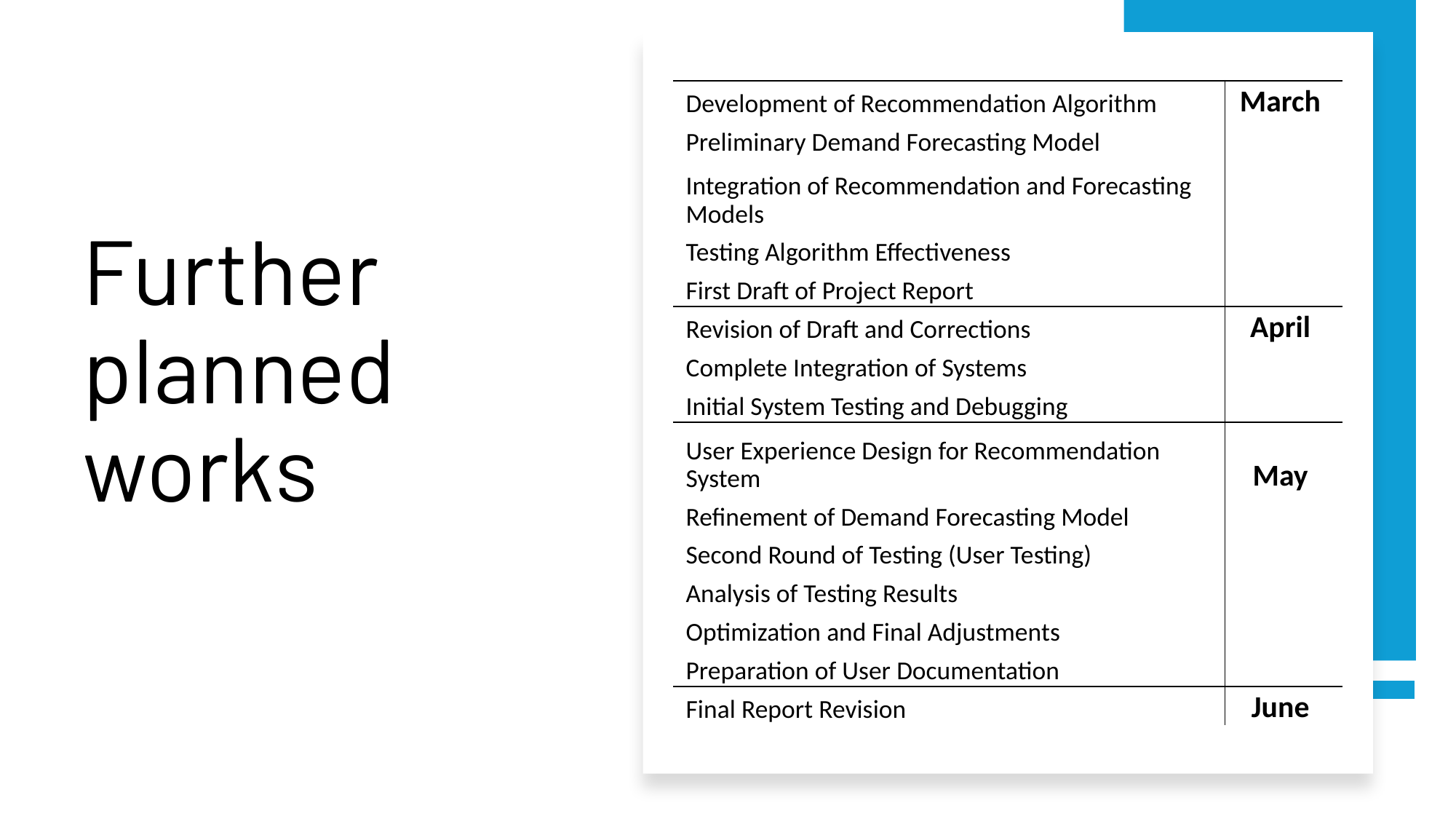

| Development of Recommendation Algorithm | March |
| --- | --- |
| Preliminary Demand Forecasting Model |  |
| Integration of Recommendation and Forecasting Models |  |
| Testing Algorithm Effectiveness |  |
| First Draft of Project Report |  |
| Revision of Draft and Corrections | April |
| Complete Integration of Systems |  |
| Initial System Testing and Debugging |  |
| User Experience Design for Recommendation System | May |
| Refinement of Demand Forecasting Model |  |
| Second Round of Testing (User Testing) |  |
| Analysis of Testing Results |  |
| Optimization and Final Adjustments |  |
| Preparation of User Documentation |  |
| Final Report Revision | June |
Further planned works